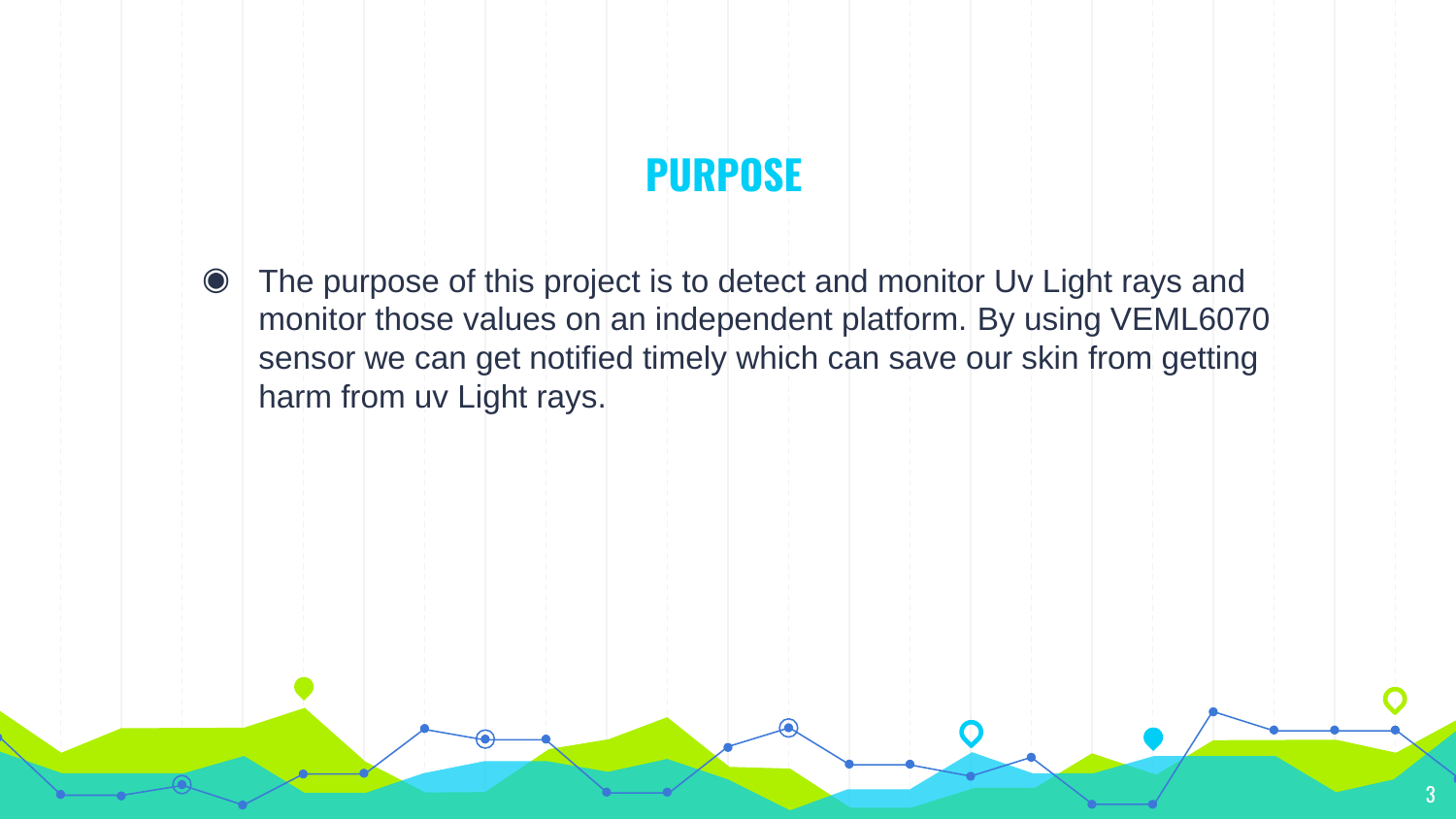

# PURPOSE
The purpose of this project is to detect and monitor Uv Light rays and monitor those values on an independent platform. By using VEML6070 sensor we can get notified timely which can save our skin from getting harm from uv Light rays.

3